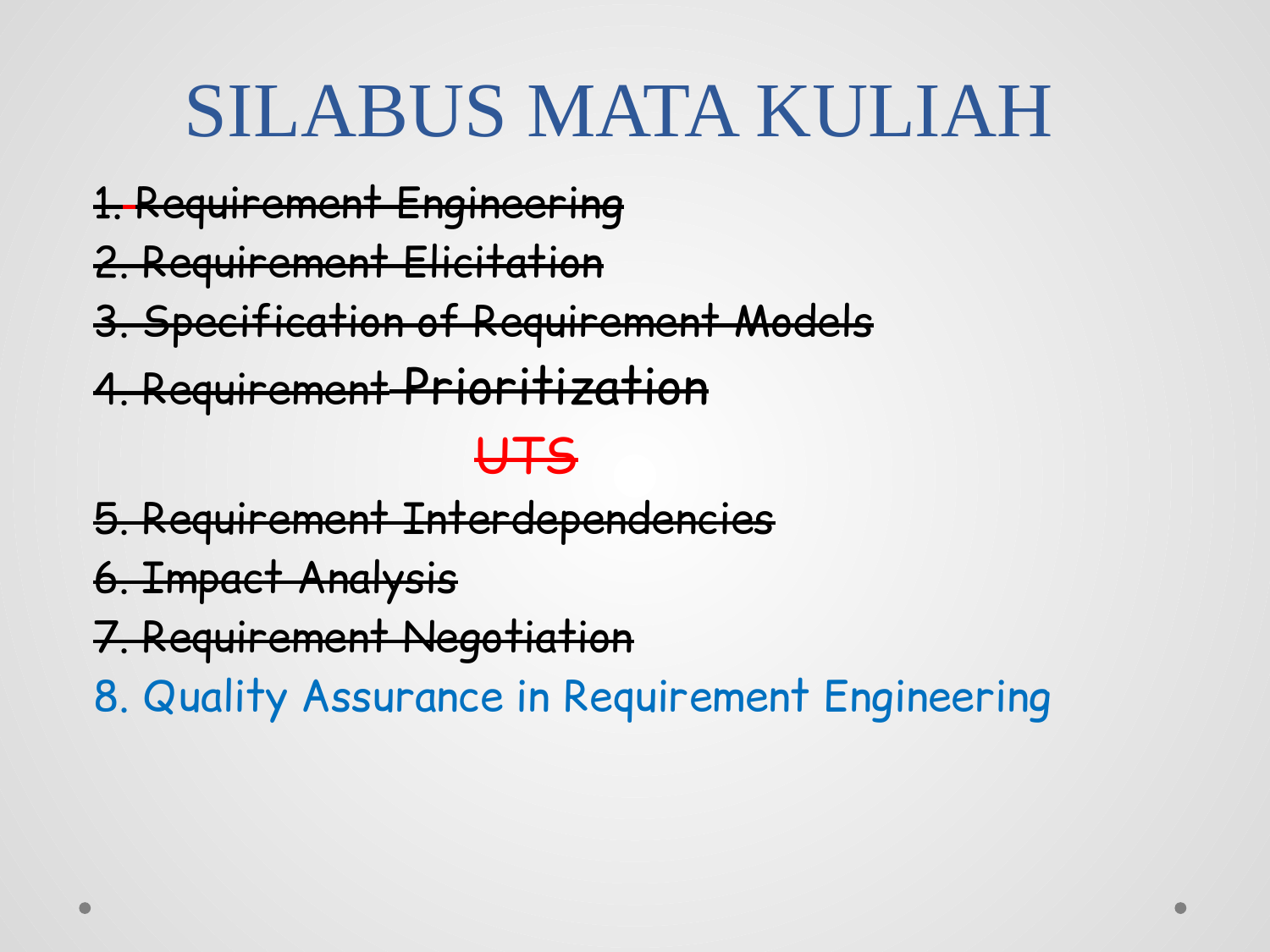

# SILABUS MATA KULIAH
1. Requirement Engineering
2. Requirement Elicitation
3. Specification of Requirement Models
4. Requirement Prioritization
			UTS
5. Requirement Interdependencies
6. Impact Analysis
7. Requirement Negotiation
8. Quality Assurance in Requirement Engineering